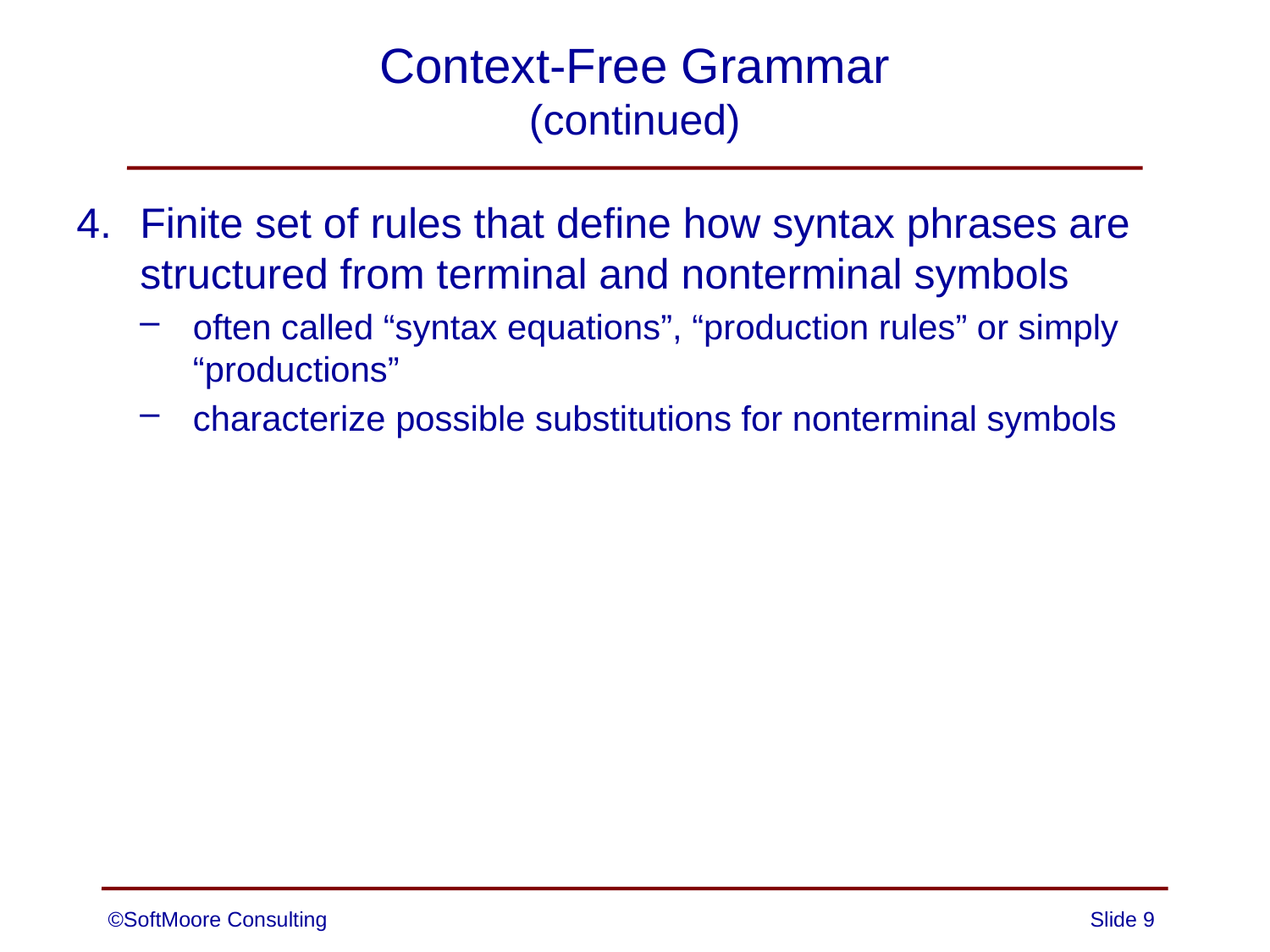

# Context-Free Grammar (continued)
Finite set of rules that define how syntax phrases are structured from terminal and nonterminal symbols
often called “syntax equations”, “production rules” or simply “productions”
characterize possible substitutions for nonterminal symbols
©SoftMoore Consulting
Slide 9